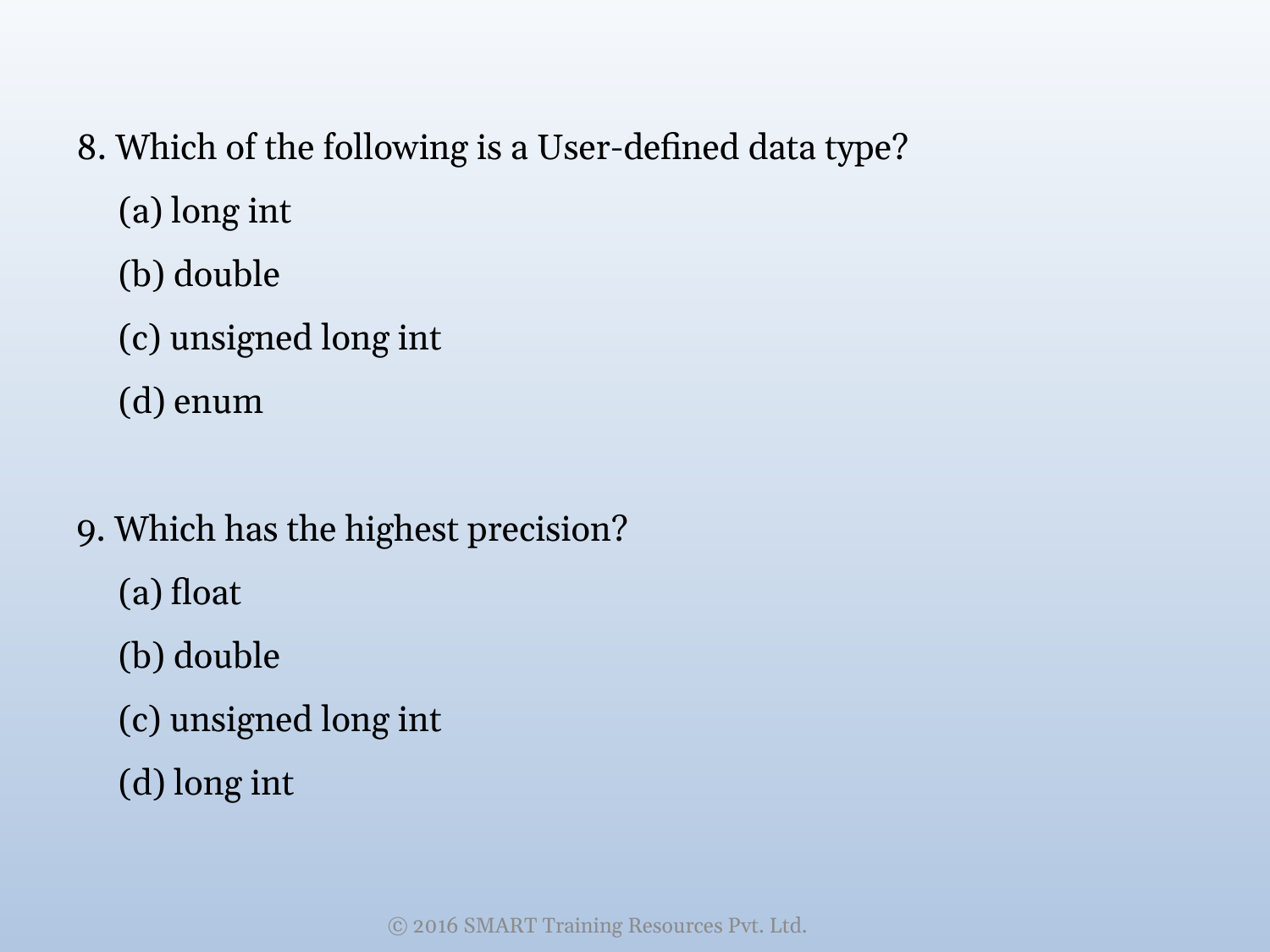

8. Which of the following is a User-defined data type?
     (a) long int
     (b) double
     (c) unsigned long int
     (d) enum

9. Which has the highest precision?
     (a) float
     (b) double
     (c) unsigned long int
     (d) long int

© 2016 SMART Training Resources Pvt. Ltd.